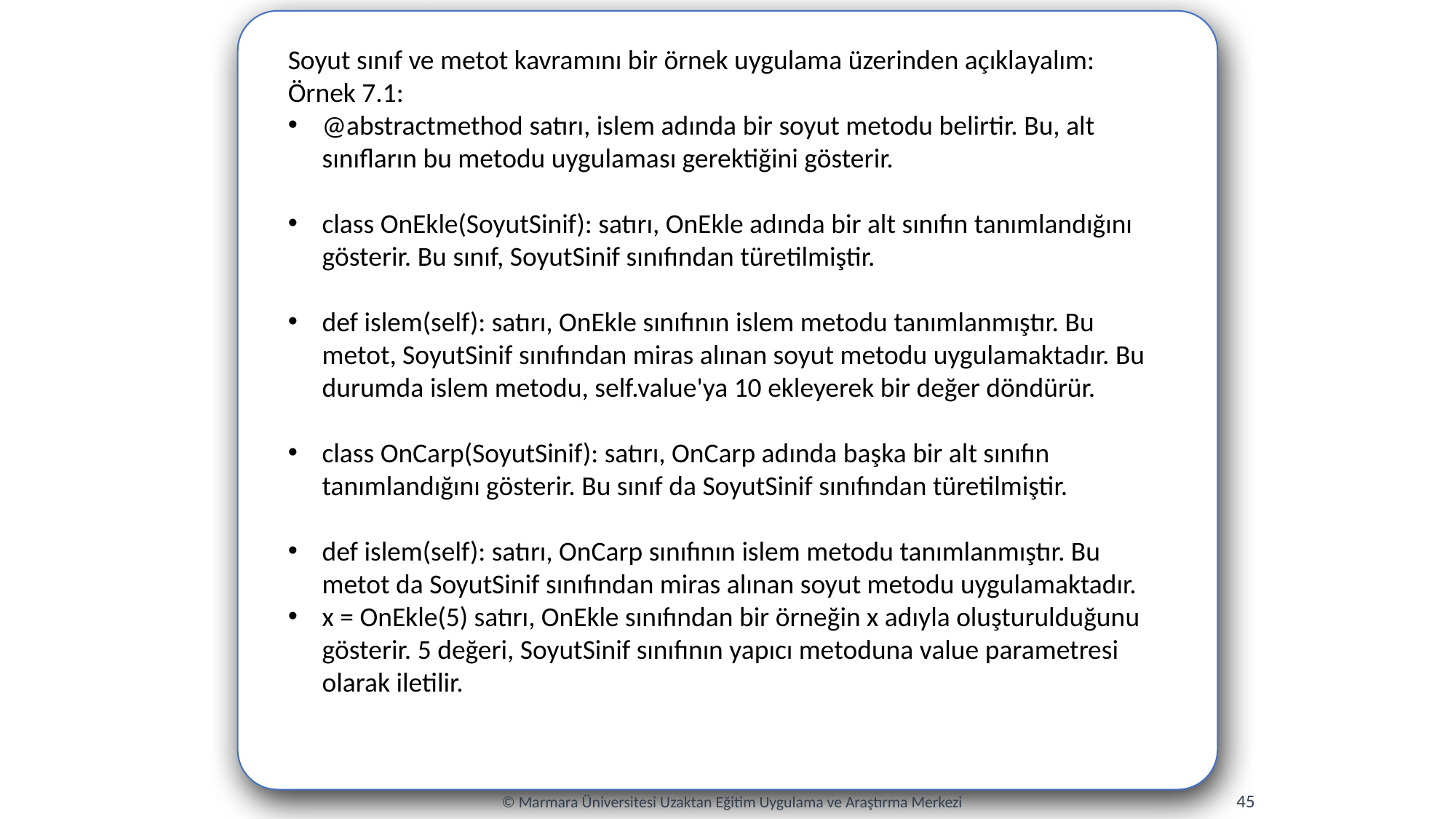

Soyut sınıf ve metot kavramını bir örnek uygulama üzerinden açıklayalım:
Örnek 7.1:
@abstractmethod satırı, islem adında bir soyut metodu belirtir. Bu, alt sınıfların bu metodu uygulaması gerektiğini gösterir.

class OnEkle(SoyutSinif): satırı, OnEkle adında bir alt sınıfın tanımlandığını gösterir. Bu sınıf, SoyutSinif sınıfından türetilmiştir.

def islem(self): satırı, OnEkle sınıfının islem metodu tanımlanmıştır. Bu metot, SoyutSinif sınıfından miras alınan soyut metodu uygulamaktadır. Bu durumda islem metodu, self.value'ya 10 ekleyerek bir değer döndürür.

class OnCarp(SoyutSinif): satırı, OnCarp adında başka bir alt sınıfın tanımlandığını gösterir. Bu sınıf da SoyutSinif sınıfından türetilmiştir.

def islem(self): satırı, OnCarp sınıfının islem metodu tanımlanmıştır. Bu metot da SoyutSinif sınıfından miras alınan soyut metodu uygulamaktadır.
x = OnEkle(5) satırı, OnEkle sınıfından bir örneğin x adıyla oluşturulduğunu gösterir. 5 değeri, SoyutSinif sınıfının yapıcı metoduna value parametresi olarak iletilir.

45
© Marmara Üniversitesi Uzaktan Eğitim Uygulama ve Araştırma Merkezi